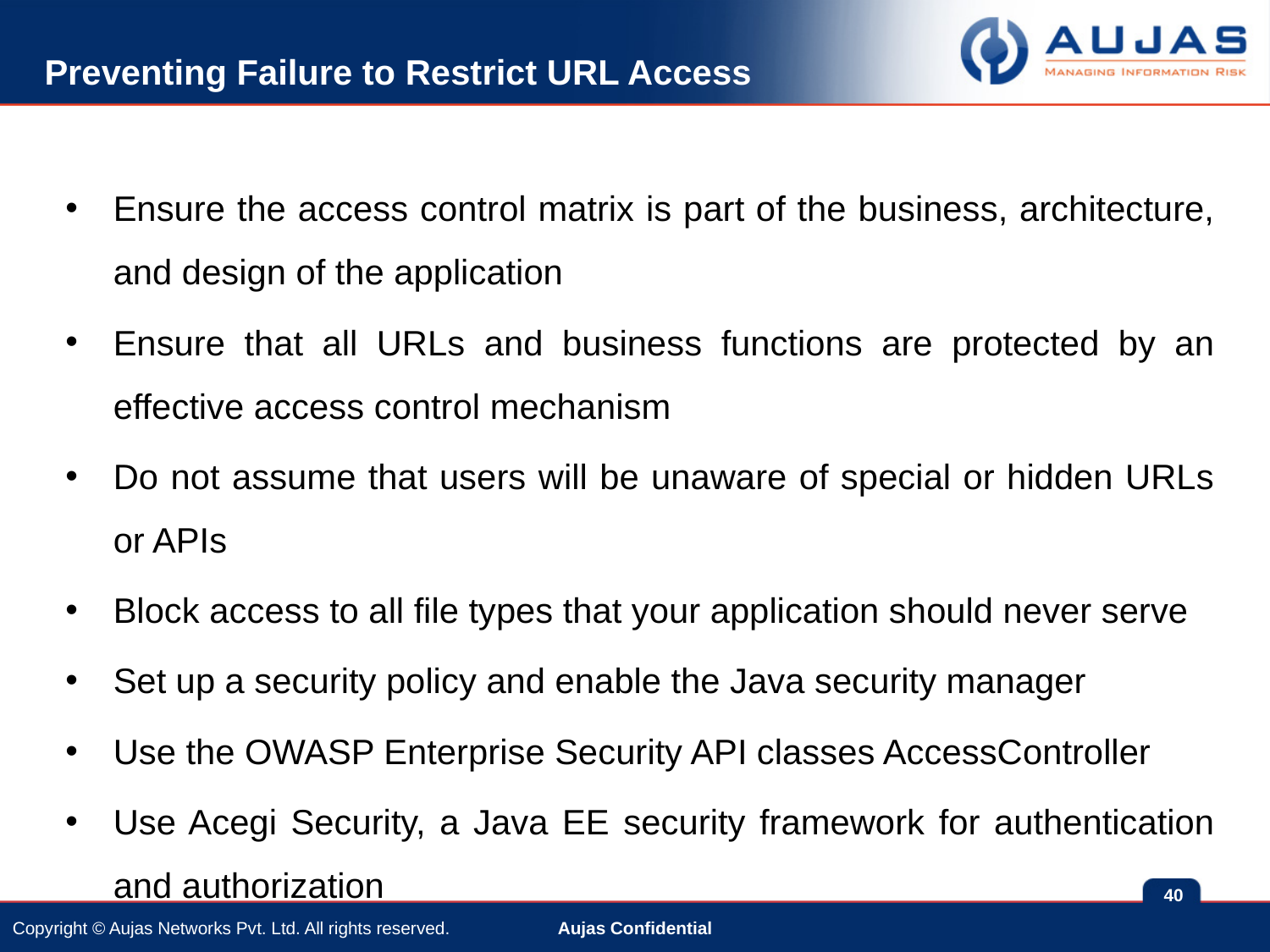

# Preventing Failure to Restrict URL Access
Ensure the access control matrix is part of the business, architecture, and design of the application
Ensure that all URLs and business functions are protected by an effective access control mechanism
Do not assume that users will be unaware of special or hidden URLs or APIs
Block access to all file types that your application should never serve
Set up a security policy and enable the Java security manager
Use the OWASP Enterprise Security API classes AccessController
Use Acegi Security, a Java EE security framework for authentication and authorization
40
Aujas Confidential